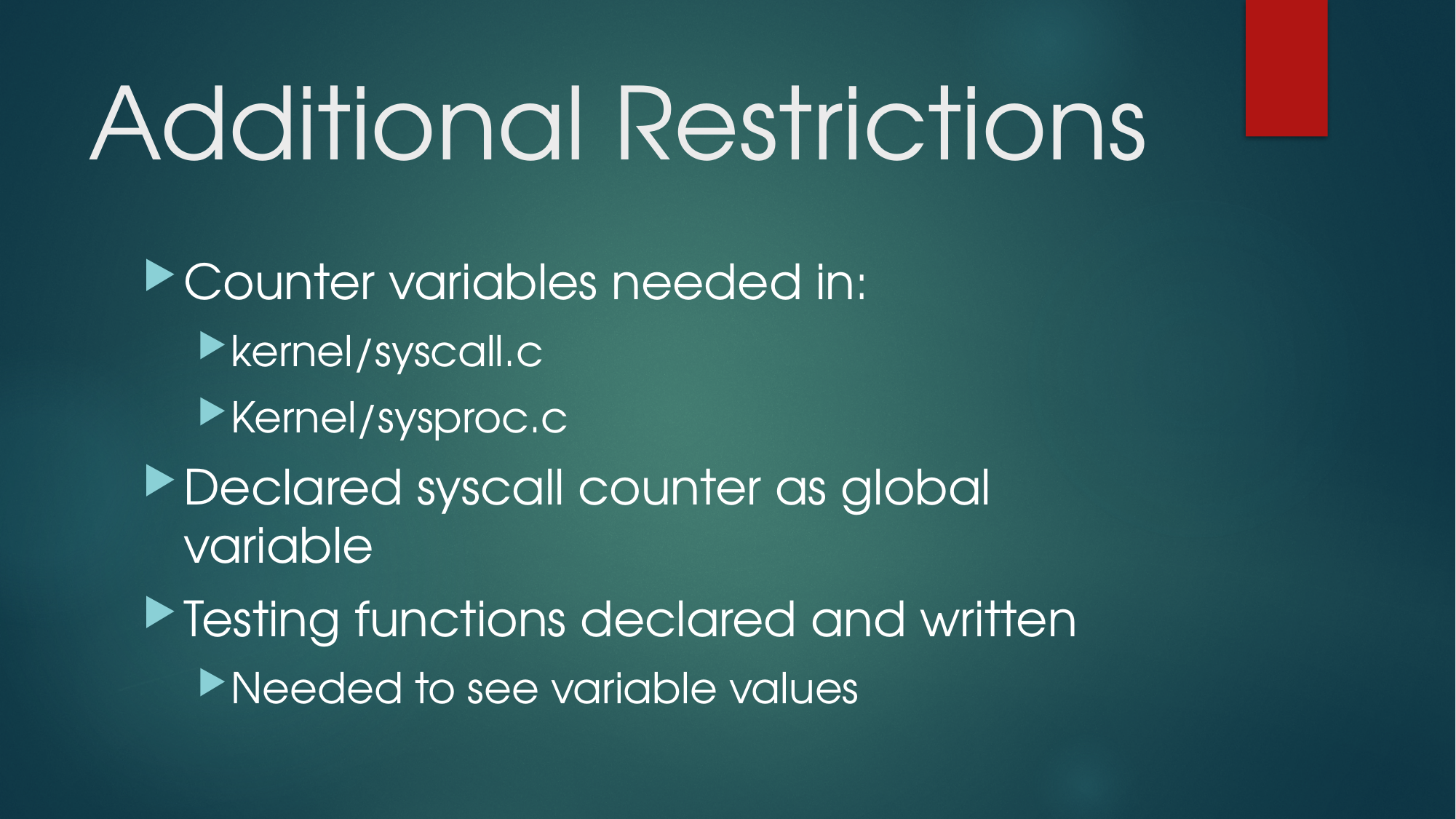

# Additional Restrictions
Counter variables needed in:
kernel/syscall.c
Kernel/sysproc.c
Declared syscall counter as global variable
Testing functions declared and written
Needed to see variable values